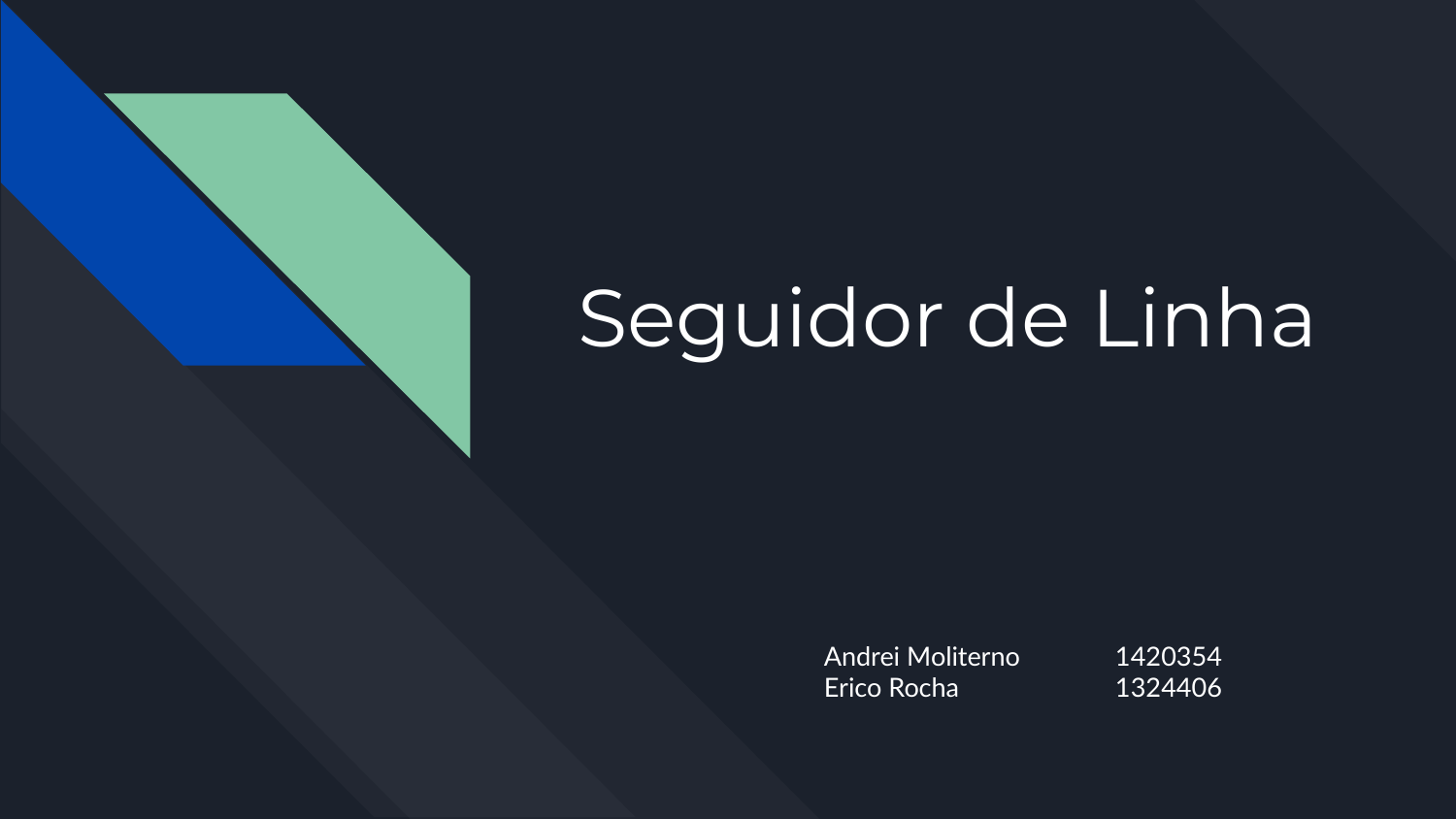

# Seguidor de Linha
Andrei Moliterno	1420354
Erico Rocha		1324406